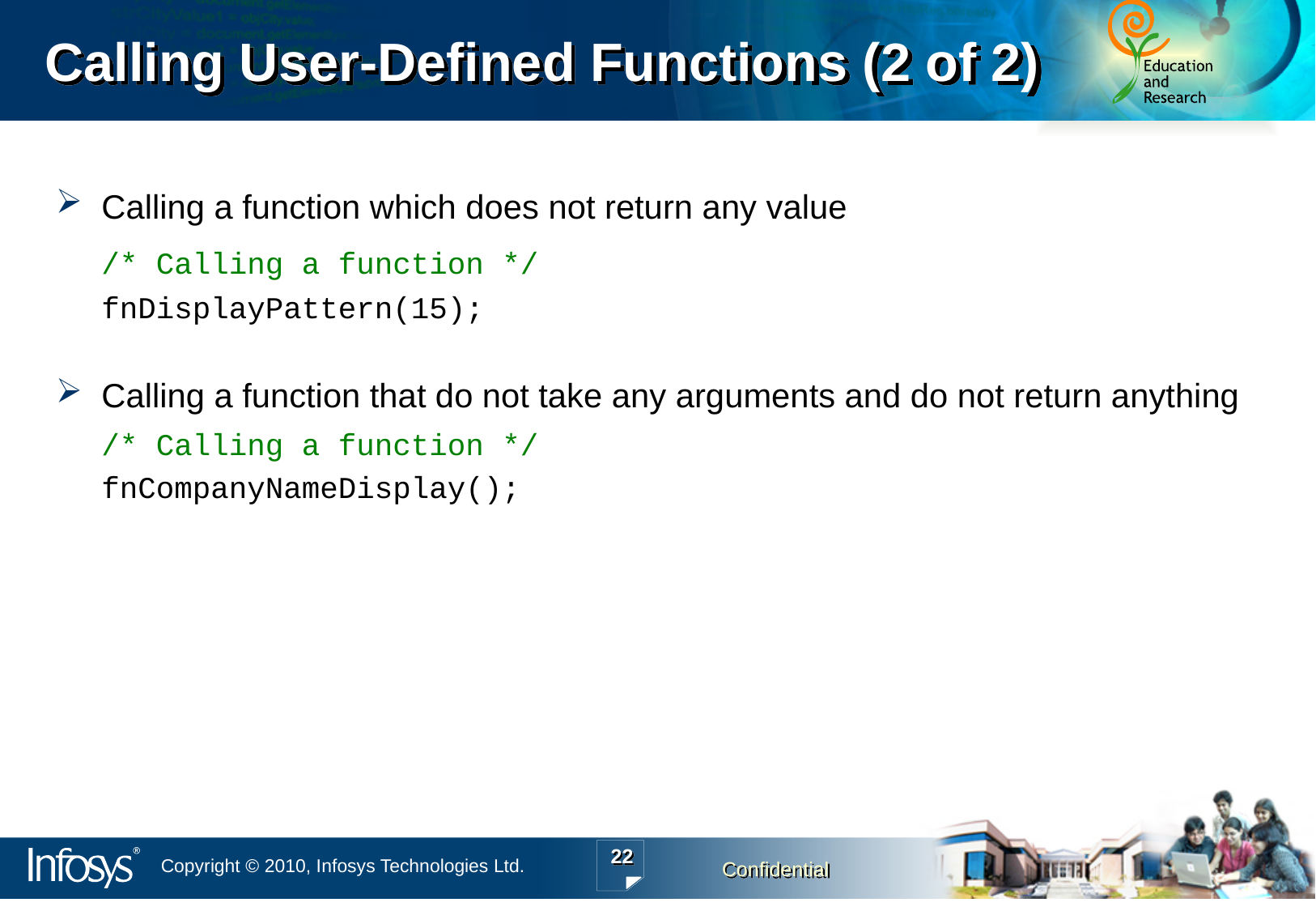

# Calling User-Defined Functions (2 of 2)
Calling a function which does not return any value
	/* Calling a function */
	fnDisplayPattern(15);

Calling a function that do not take any arguments and do not return anything
	/* Calling a function */
	fnCompanyNameDisplay();